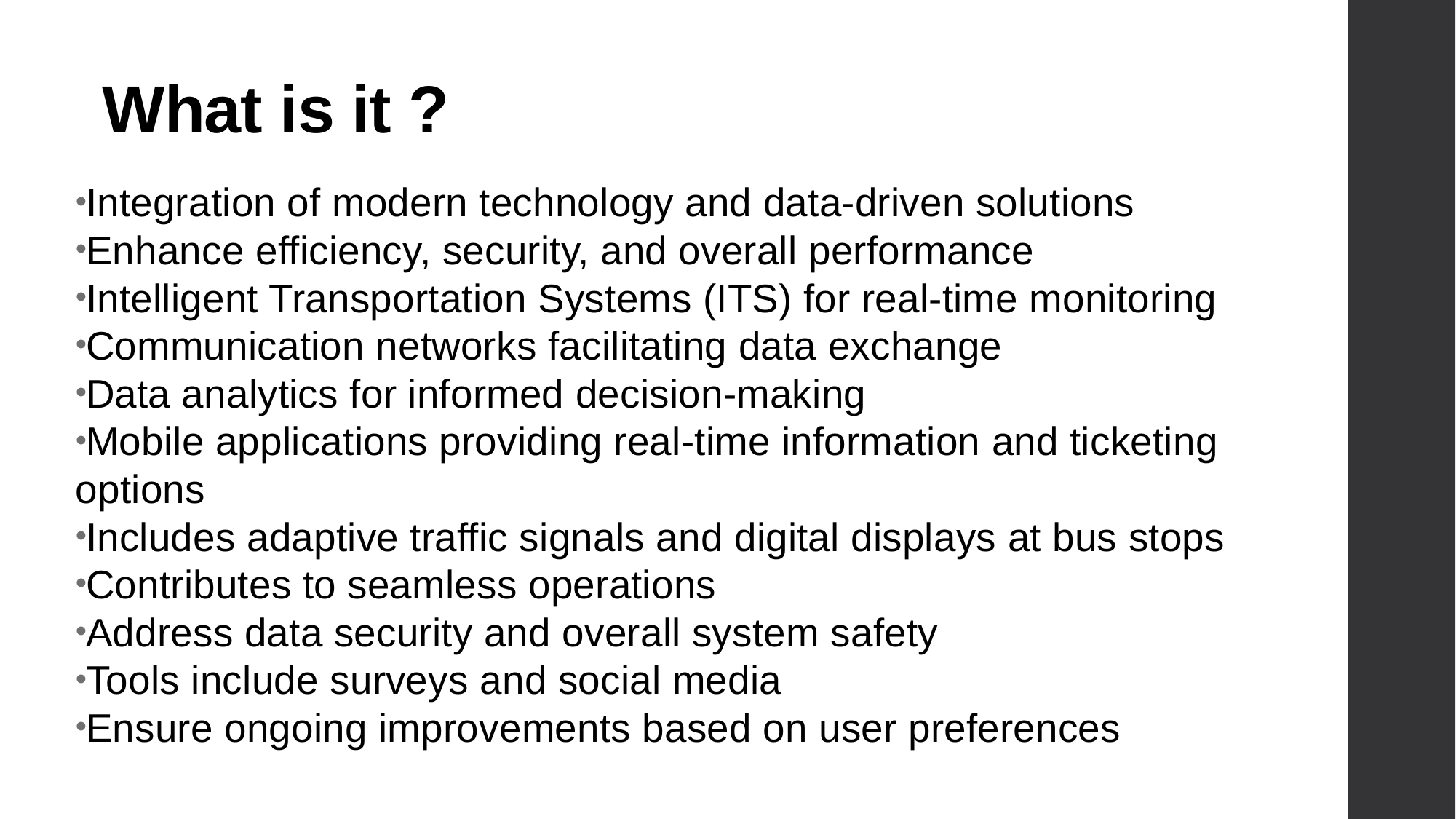

# What is it ?
Integration of modern technology and data-driven solutions
Enhance efficiency, security, and overall performance
Intelligent Transportation Systems (ITS) for real-time monitoring
Communication networks facilitating data exchange
Data analytics for informed decision-making
Mobile applications providing real-time information and ticketing options
Includes adaptive traffic signals and digital displays at bus stops
Contributes to seamless operations
Address data security and overall system safety
Tools include surveys and social media
Ensure ongoing improvements based on user preferences